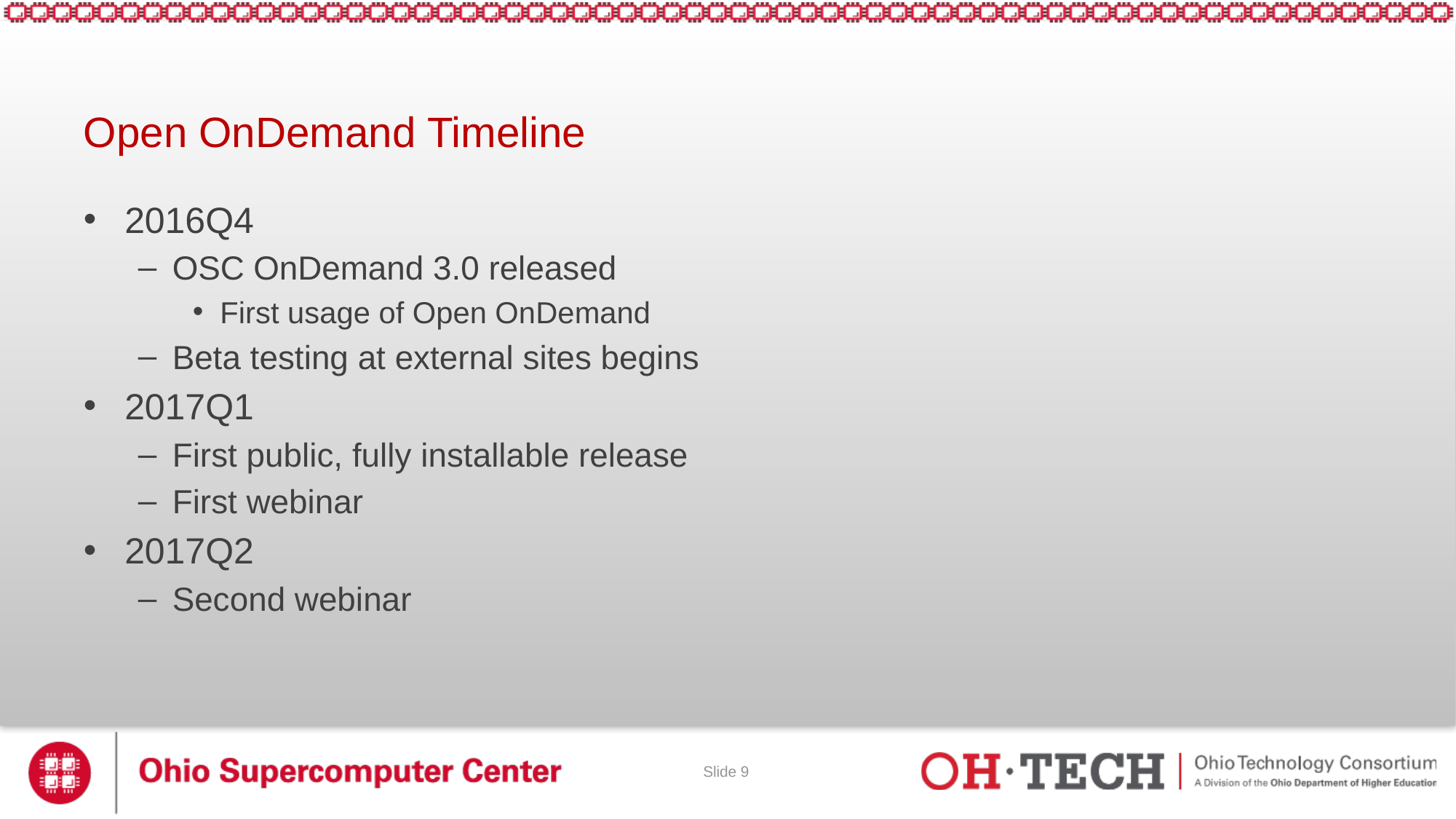

# Open OnDemand Timeline
2016Q4
OSC OnDemand 3.0 released
First usage of Open OnDemand
Beta testing at external sites begins
2017Q1
First public, fully installable release
First webinar
2017Q2
Second webinar